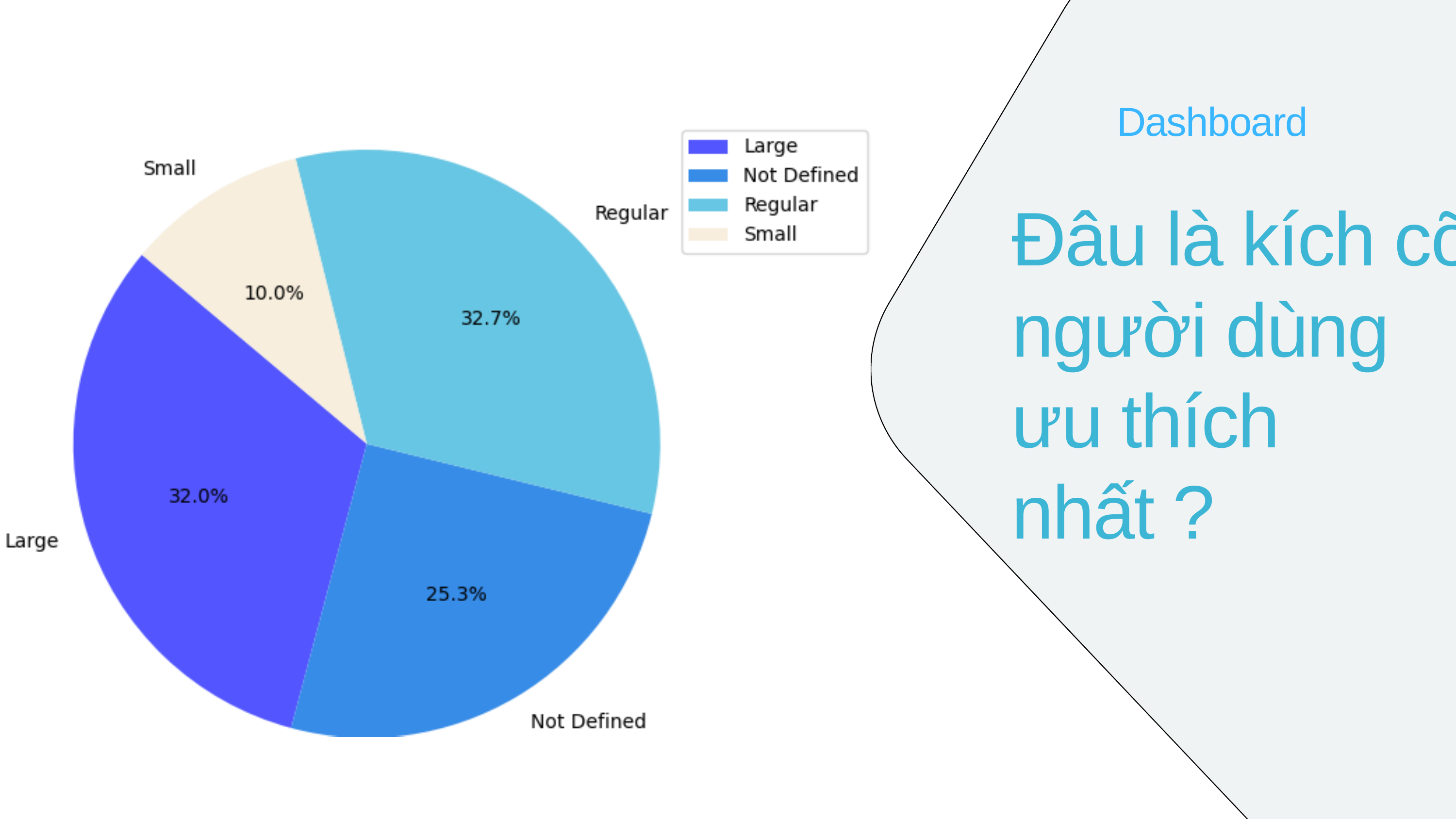

Dashboard

Đâu là kích cỡ người dùng ưu thích nhất ?